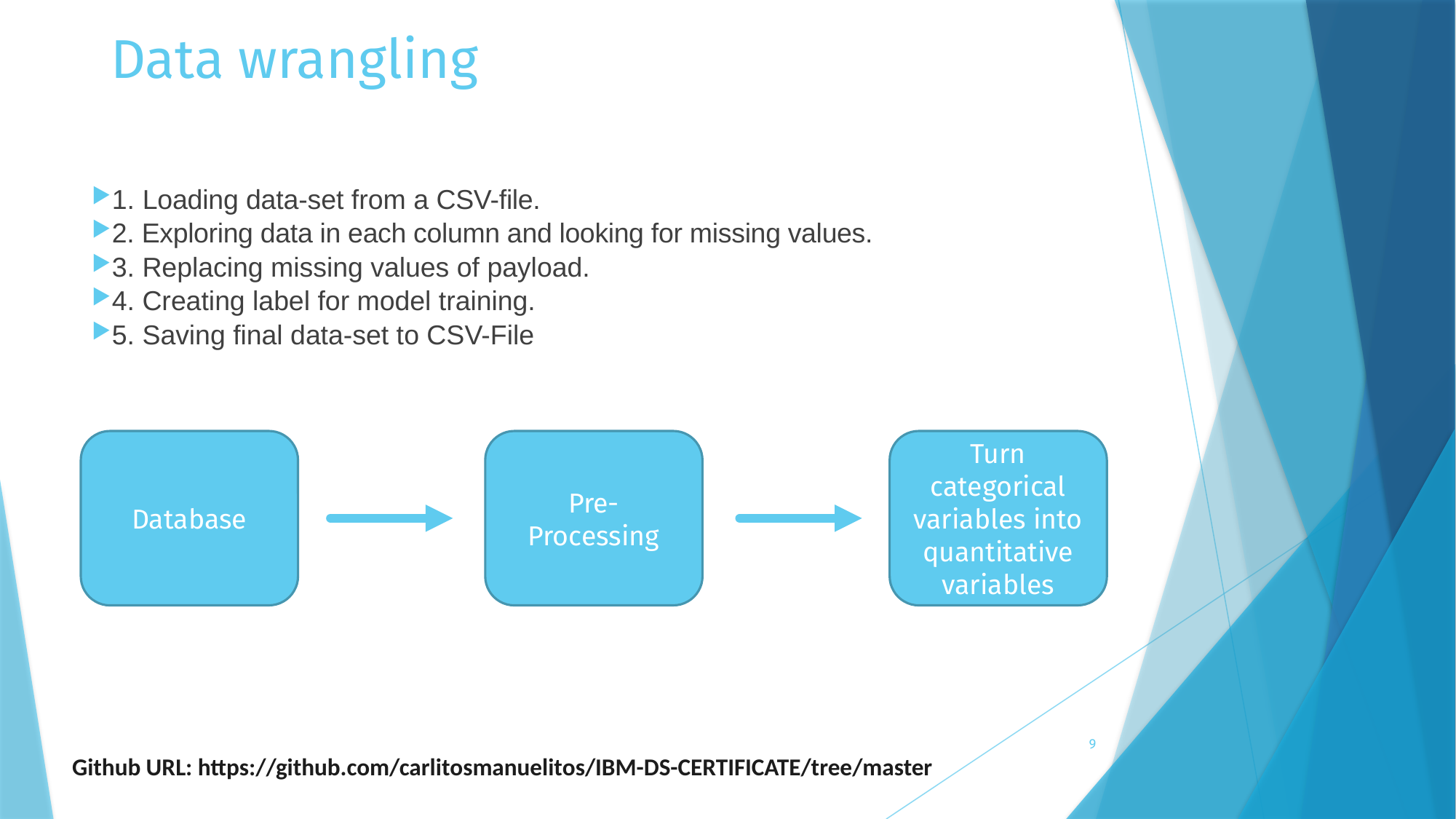

# Data wrangling
1. Loading data-set from a CSV-file.
2. Exploring data in each column and looking for missing values.
3. Replacing missing values of payload.
4. Creating label for model training.
5. Saving final data-set to CSV-File

Database
Pre-Processing
Turn categorical variables into quantitative variables
9
Github URL: https://github.com/carlitosmanuelitos/IBM-DS-CERTIFICATE/tree/master